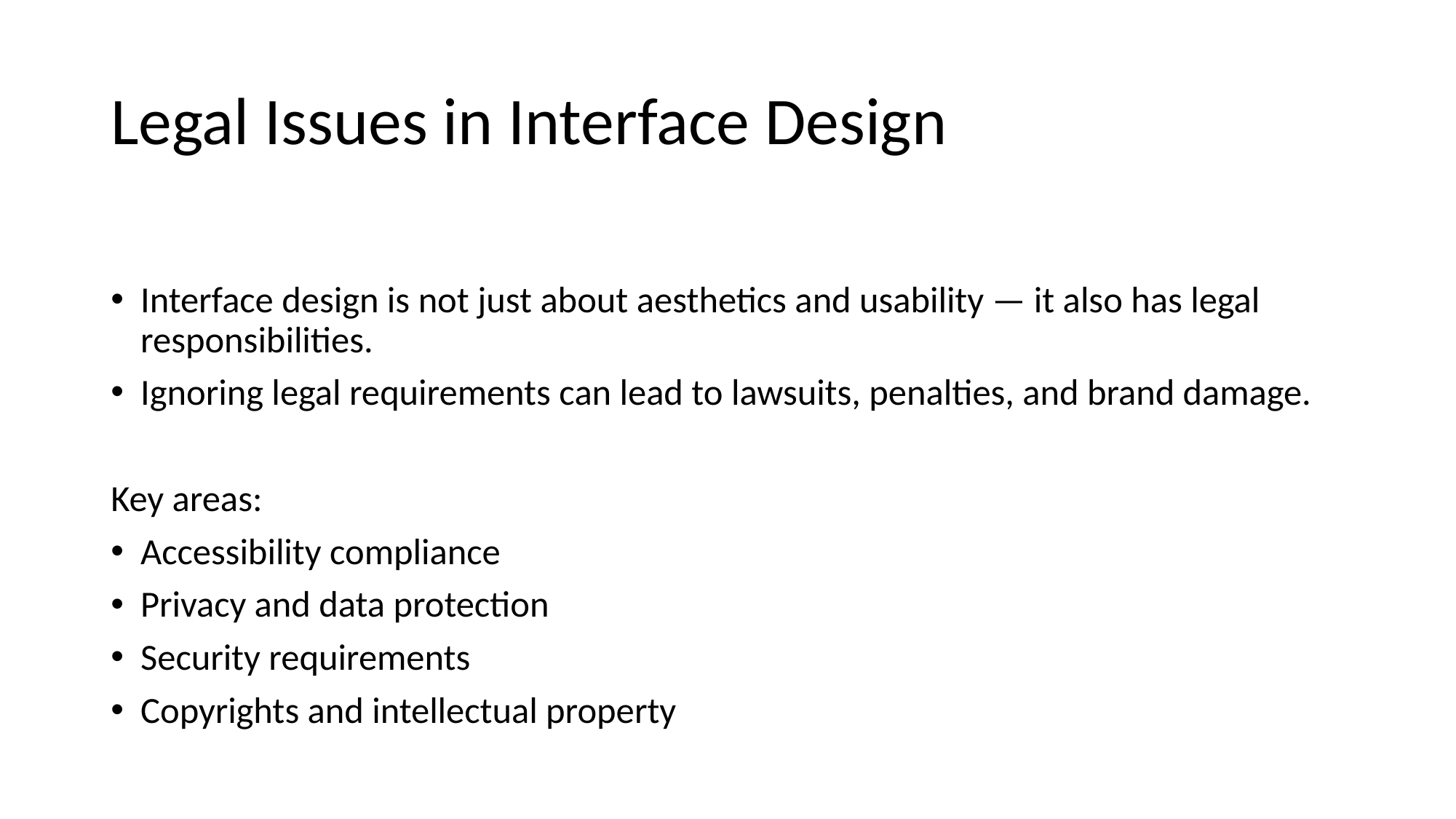

# Legal Issues in Interface Design

Interface design is not just about aesthetics and usability — it also has legal responsibilities.
Ignoring legal requirements can lead to lawsuits, penalties, and brand damage.

Key areas:
Accessibility compliance
Privacy and data protection
Security requirements
Copyrights and intellectual property